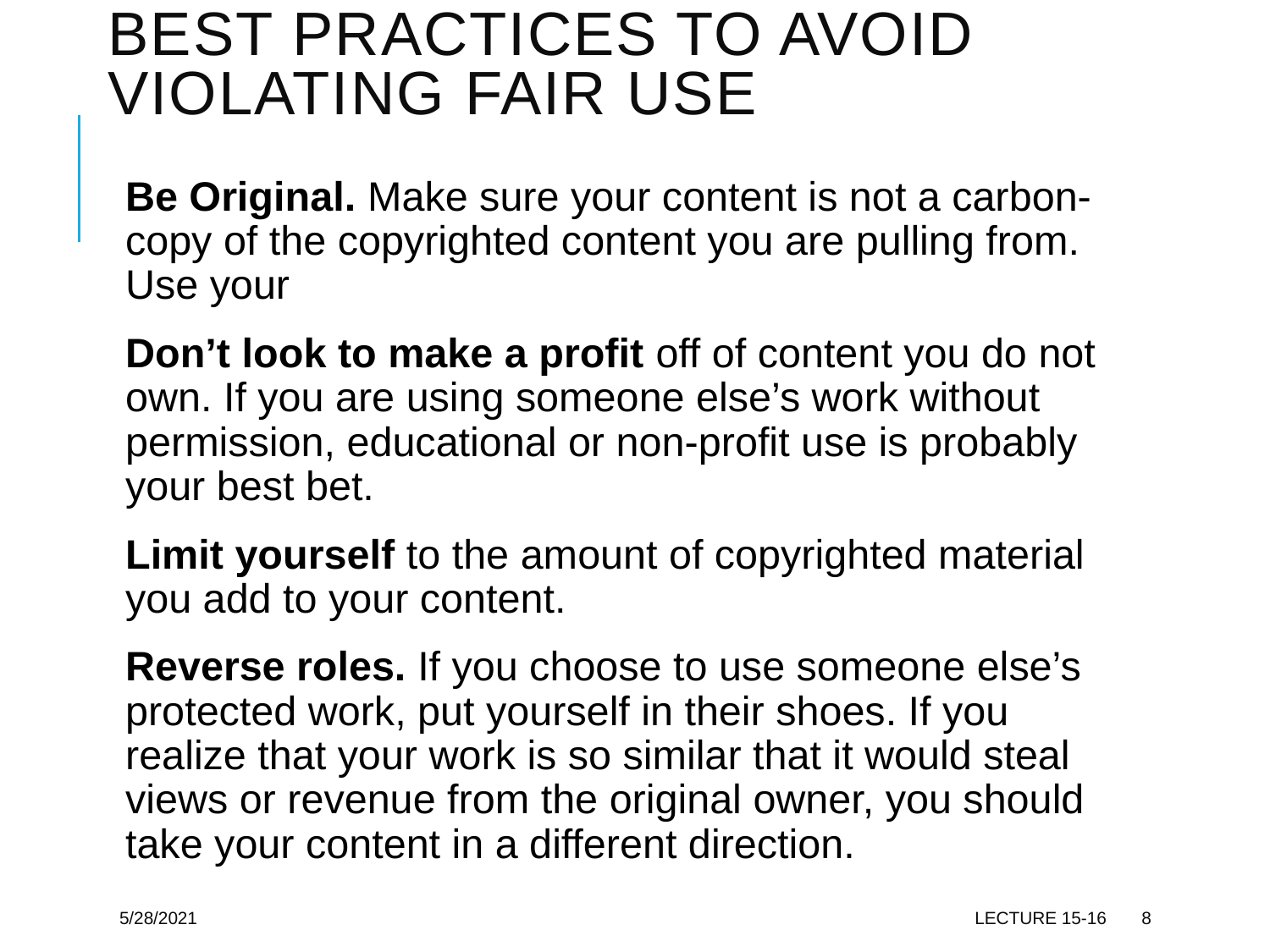

# Best Practices to Avoid Violating Fair Use
Be Original. Make sure your content is not a carbon-copy of the copyrighted content you are pulling from. Use your
Don’t look to make a profit off of content you do not own. If you are using someone else’s work without permission, educational or non-profit use is probably your best bet.
Limit yourself to the amount of copyrighted material you add to your content.
Reverse roles. If you choose to use someone else’s protected work, put yourself in their shoes. If you realize that your work is so similar that it would steal views or revenue from the original owner, you should take your content in a different direction.

5/28/2021
Lecture 15-16
8